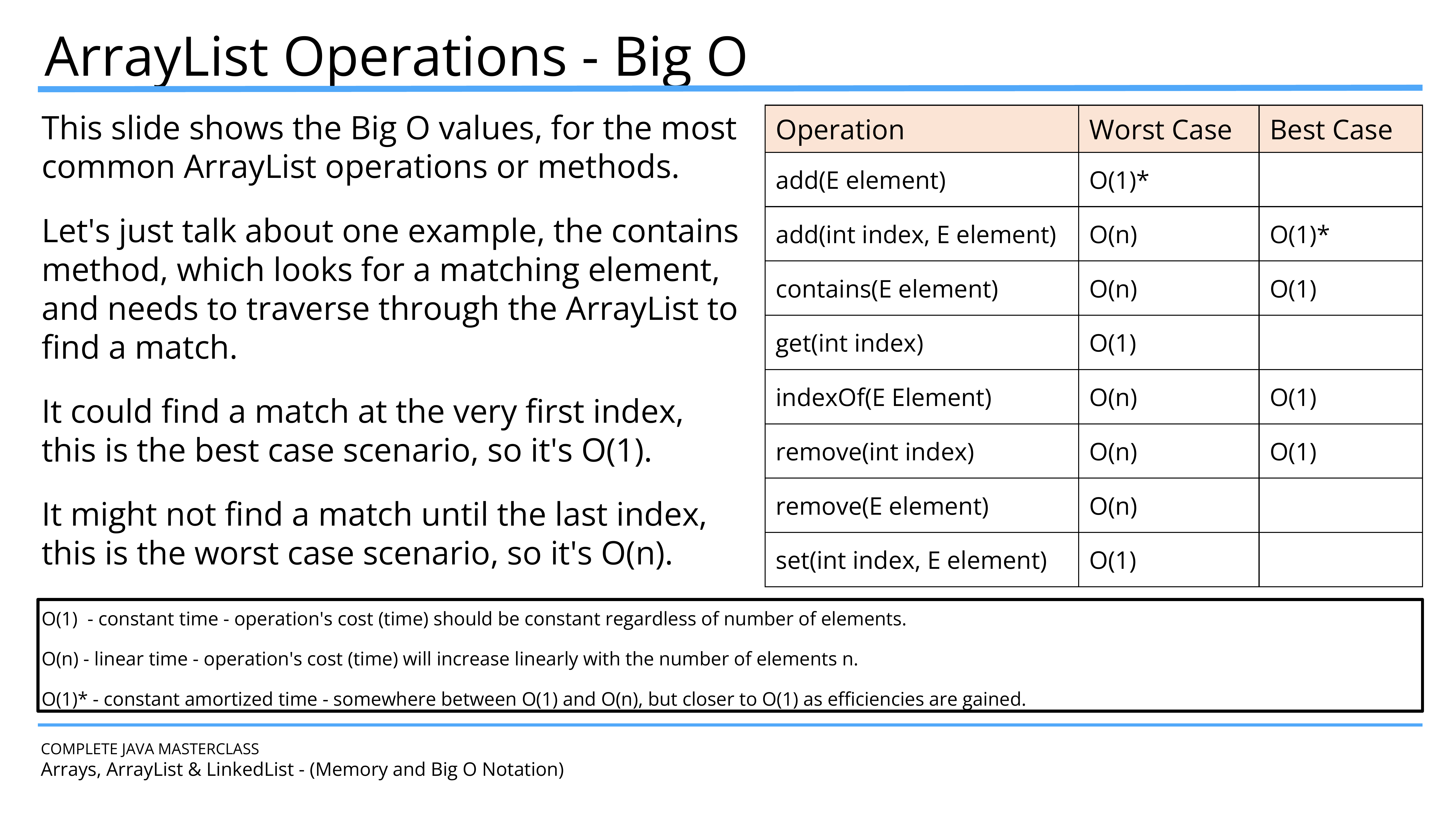

ArrayList Operations - Big O

This slide shows the Big O values, for the most common ArrayList operations or methods.
Let's just talk about one example, the contains method, which looks for a matching element, and needs to traverse through the ArrayList to find a match.
It could find a match at the very first index, this is the best case scenario, so it's O(1).
It might not find a match until the last index, this is the worst case scenario, so it's O(n).
| Operation | Worst Case | Best Case |
| --- | --- | --- |
| add(E element) | O(1)\* |  |
| add(int index, E element) | O(n) | O(1)\* |
| contains(E element) | O(n) | O(1) |
| get(int index) | O(1) |  |
| indexOf(E Element) | O(n) | O(1) |
| remove(int index) | O(n) | O(1) |
| remove(E element) | O(n) |  |
| set(int index, E element) | O(1) |  |

O(1)  - constant time - operation's cost (time) should be constant regardless of number of elements.
O(n) - linear time - operation's cost (time) will increase linearly with the number of elements n.
O(1)* - constant amortized time - somewhere between O(1) and O(n), but closer to O(1) as efficiencies are gained.

COMPLETE JAVA MASTERCLASS
Arrays, ArrayList & LinkedList - (Memory and Big O Notation)